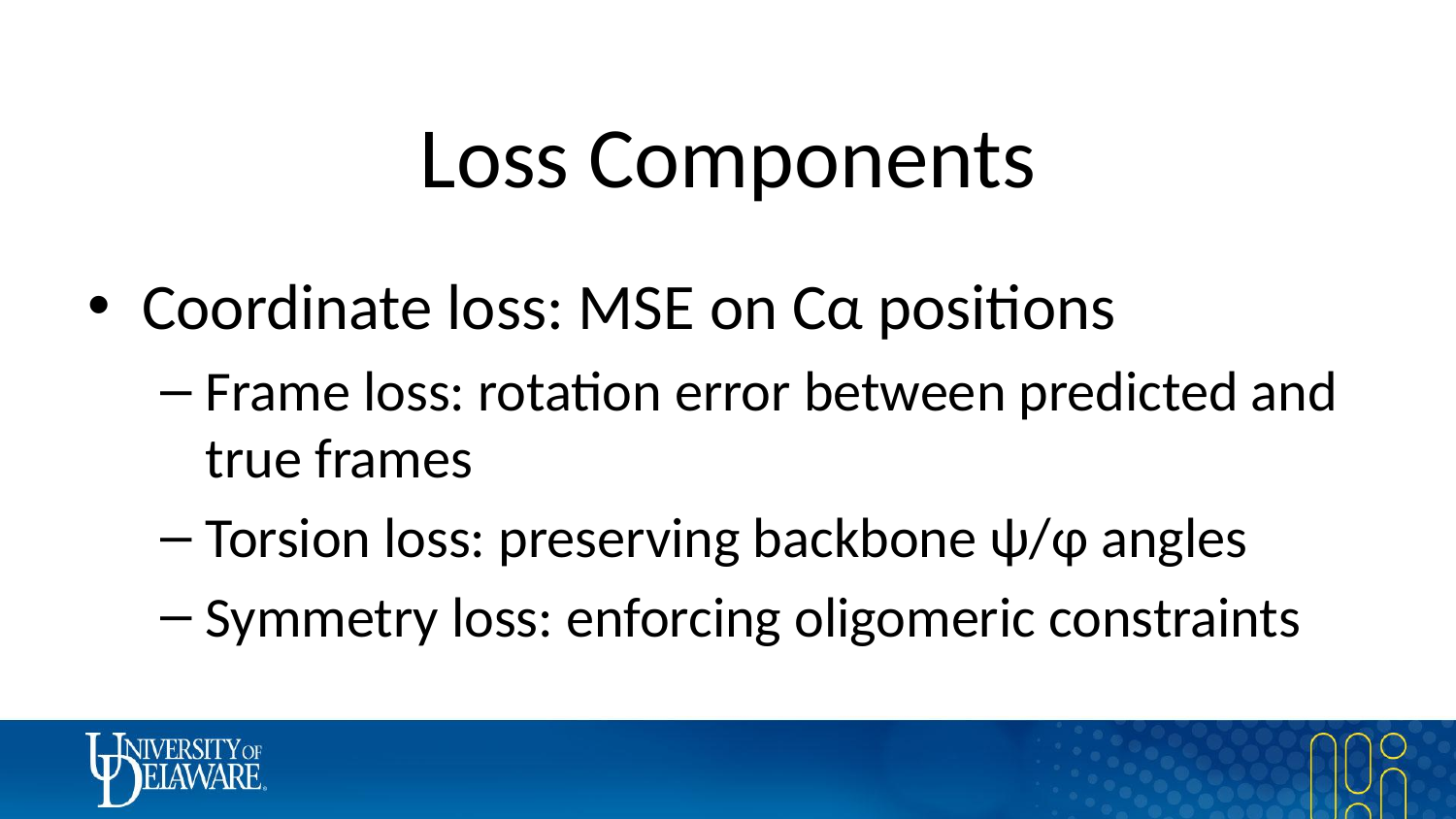

# Loss Components
Coordinate loss: MSE on Cα positions
Frame loss: rotation error between predicted and true frames
Torsion loss: preserving backbone ψ/φ angles
Symmetry loss: enforcing oligomeric constraints